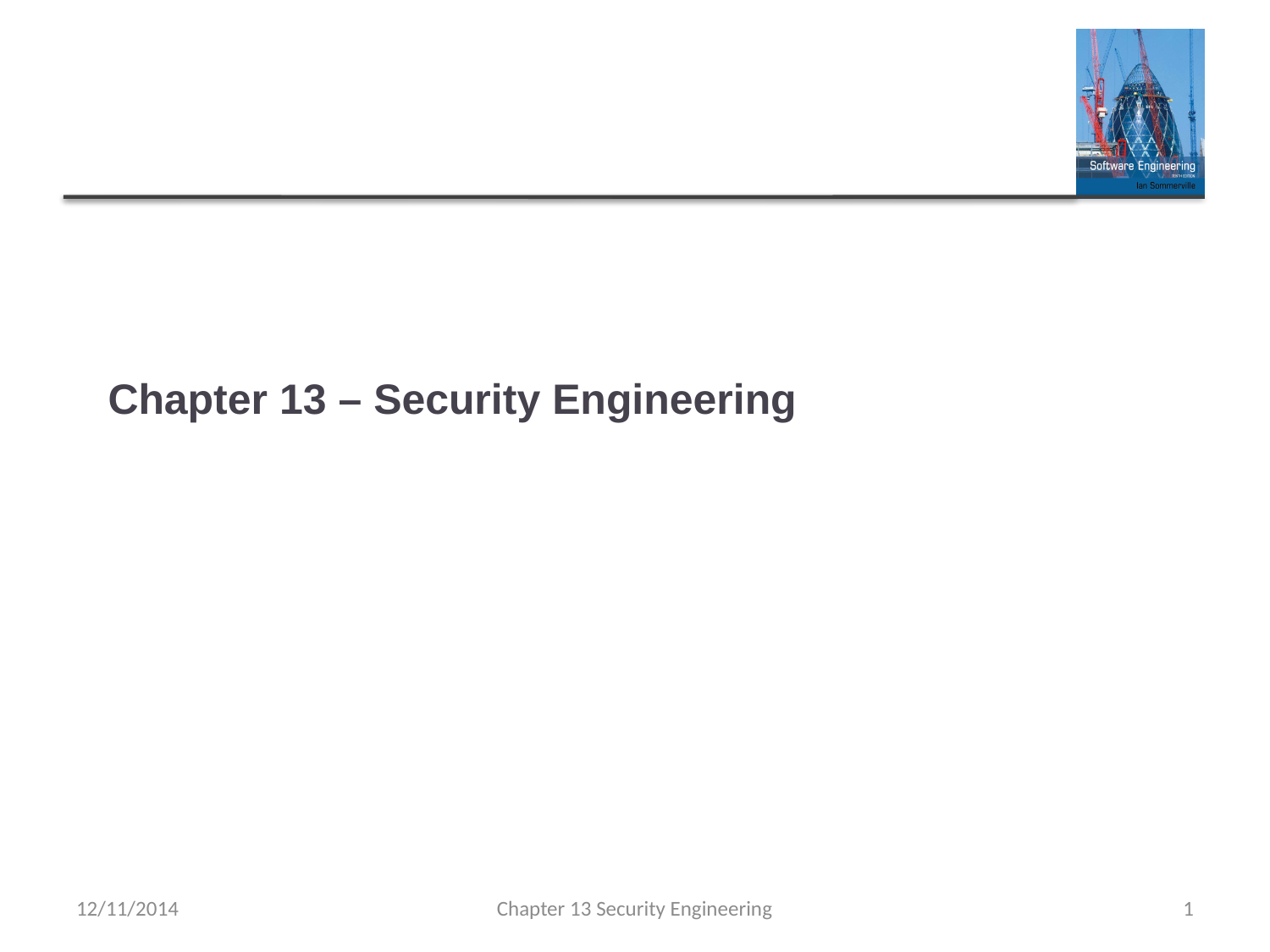

# Chapter 13 – Security Engineering

12/11/2014
Chapter 13 Security Engineering
1